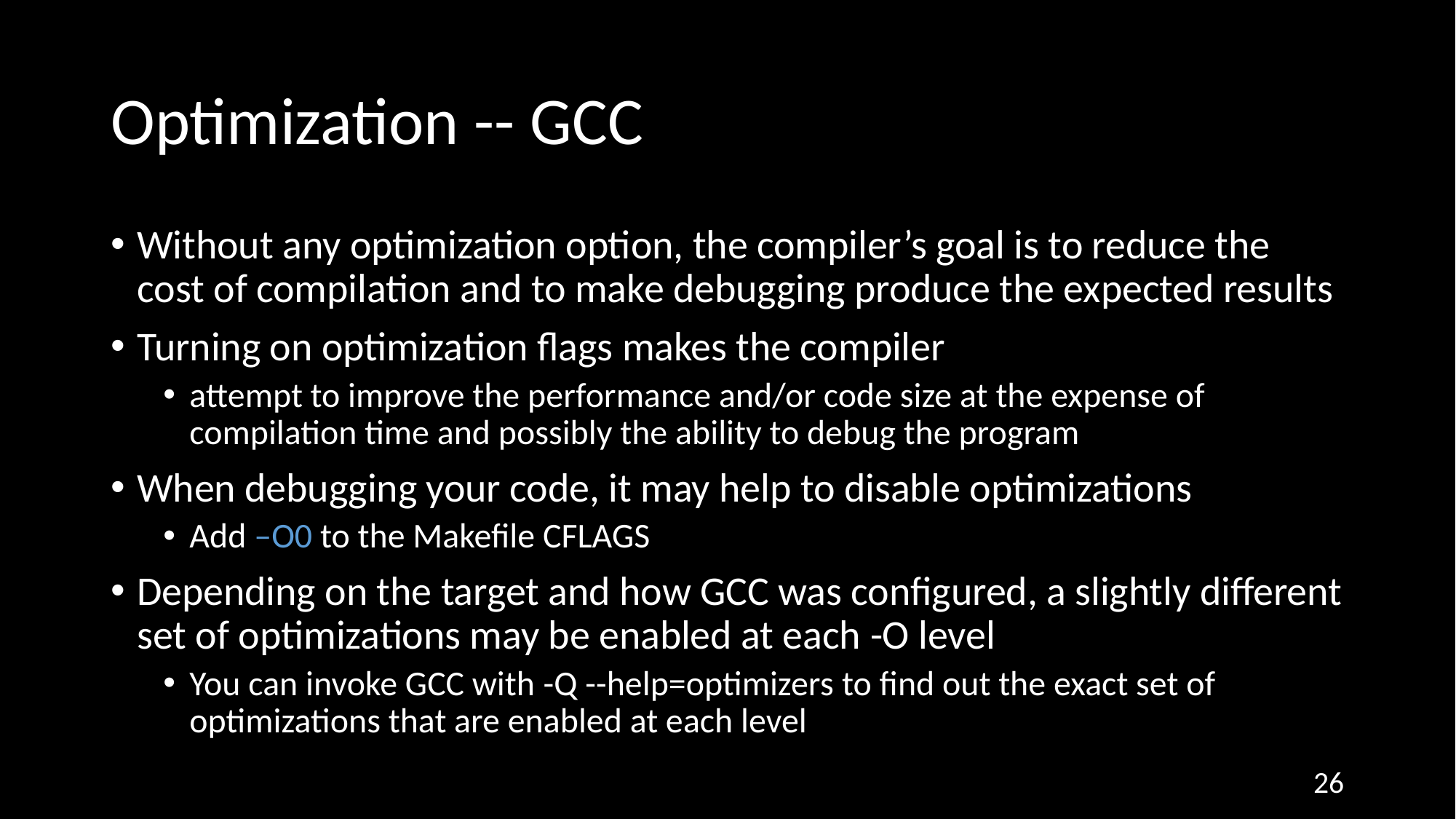

# Optimization -- GCC
Without any optimization option, the compiler’s goal is to reduce the cost of compilation and to make debugging produce the expected results
Turning on optimization flags makes the compiler
attempt to improve the performance and/or code size at the expense of compilation time and possibly the ability to debug the program
When debugging your code, it may help to disable optimizations
Add –O0 to the Makefile CFLAGS
Depending on the target and how GCC was configured, a slightly different set of optimizations may be enabled at each -O level
You can invoke GCC with -Q --help=optimizers to find out the exact set of optimizations that are enabled at each level
26